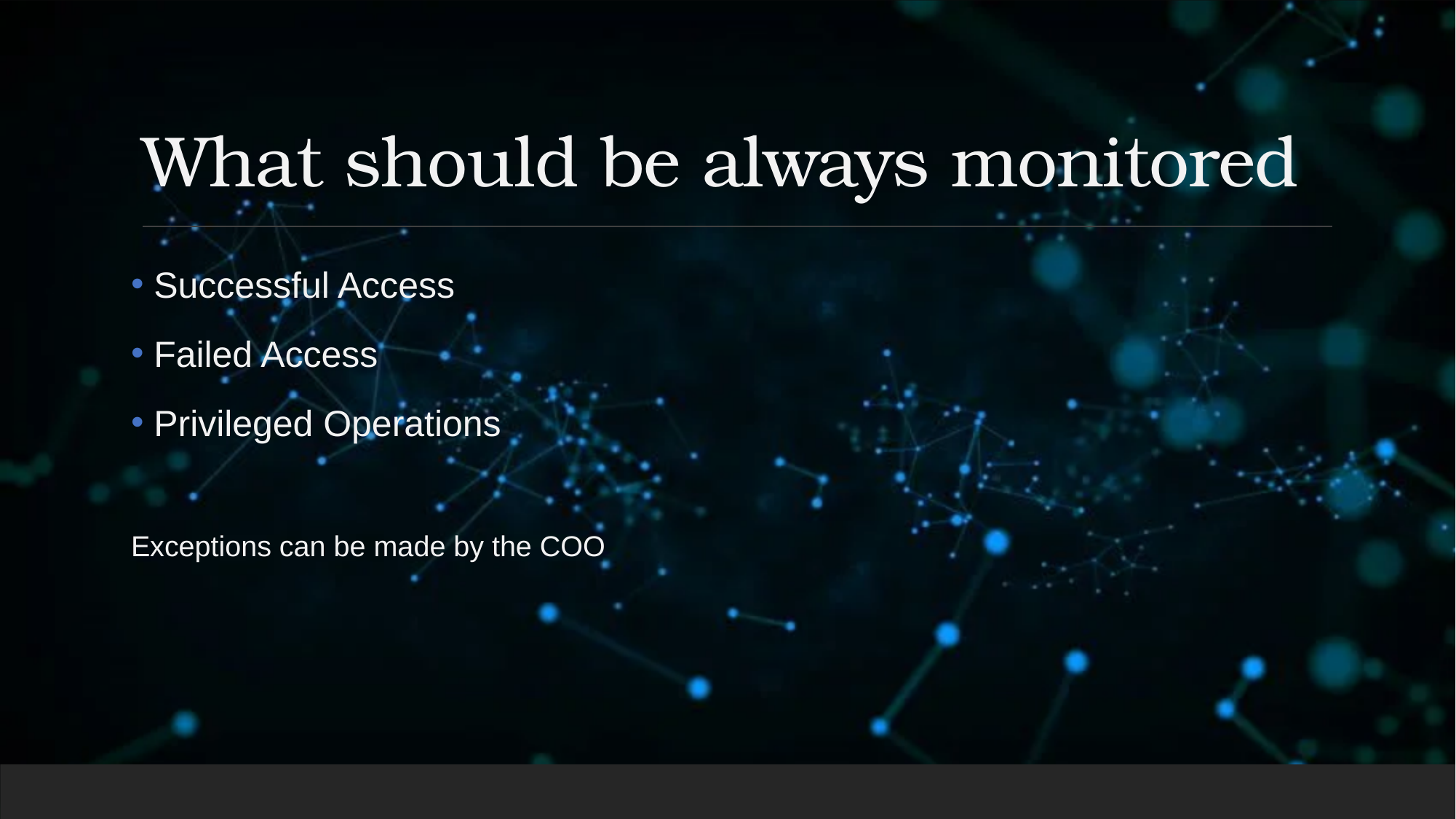

# What should be always monitored
 Successful Access
 Failed Access
 Privileged Operations

Exceptions can be made by the COO